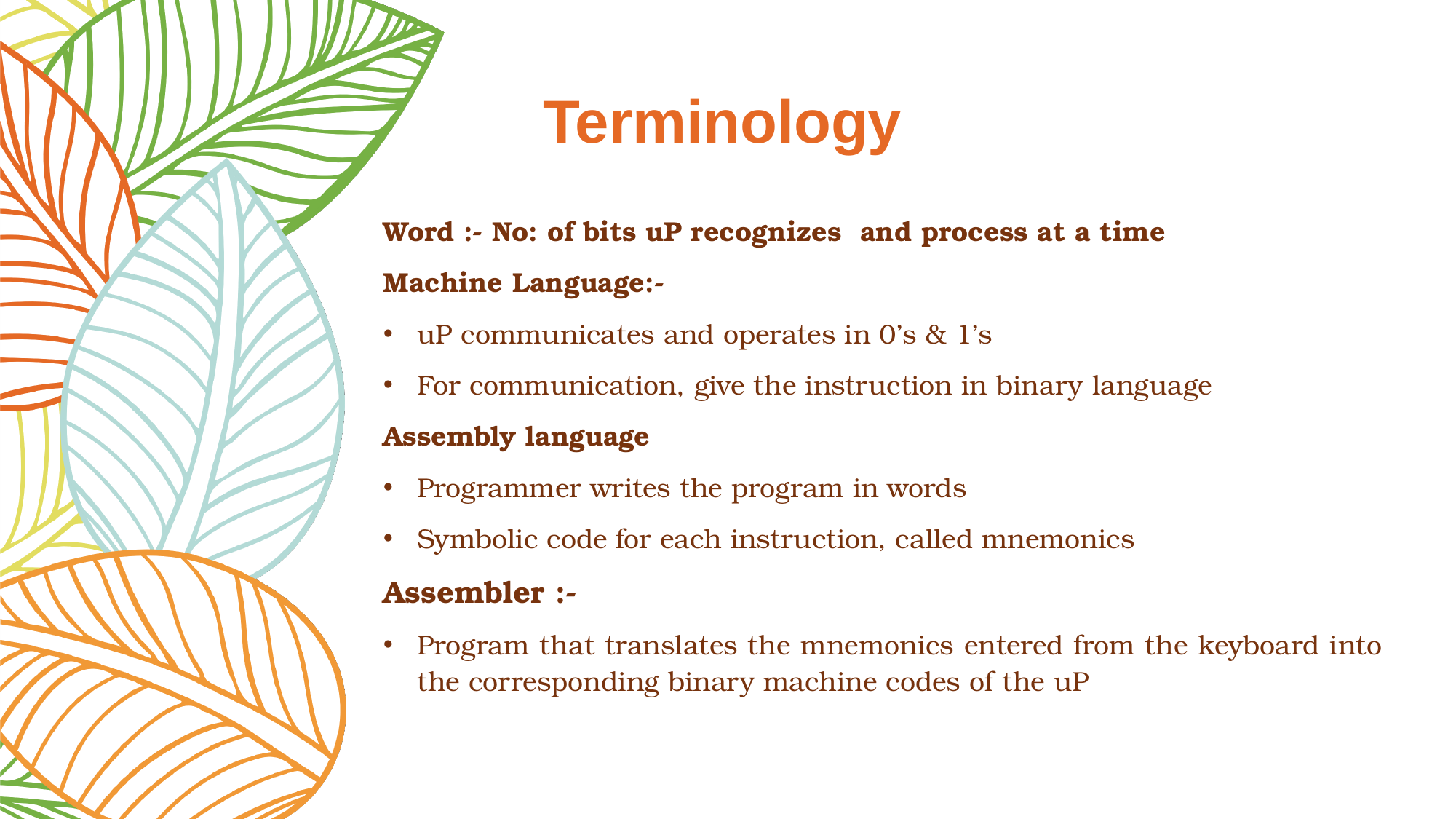

# Terminology
Word :- No: of bits uP recognizes  and process at a time
Machine Language:-
uP communicates and operates in 0’s & 1’s
For communication, give the instruction in binary language
Assembly language
Programmer writes the program in words
Symbolic code for each instruction, called mnemonics
Assembler :-
Program that translates the mnemonics entered from the keyboard into the corresponding binary machine codes of the uP